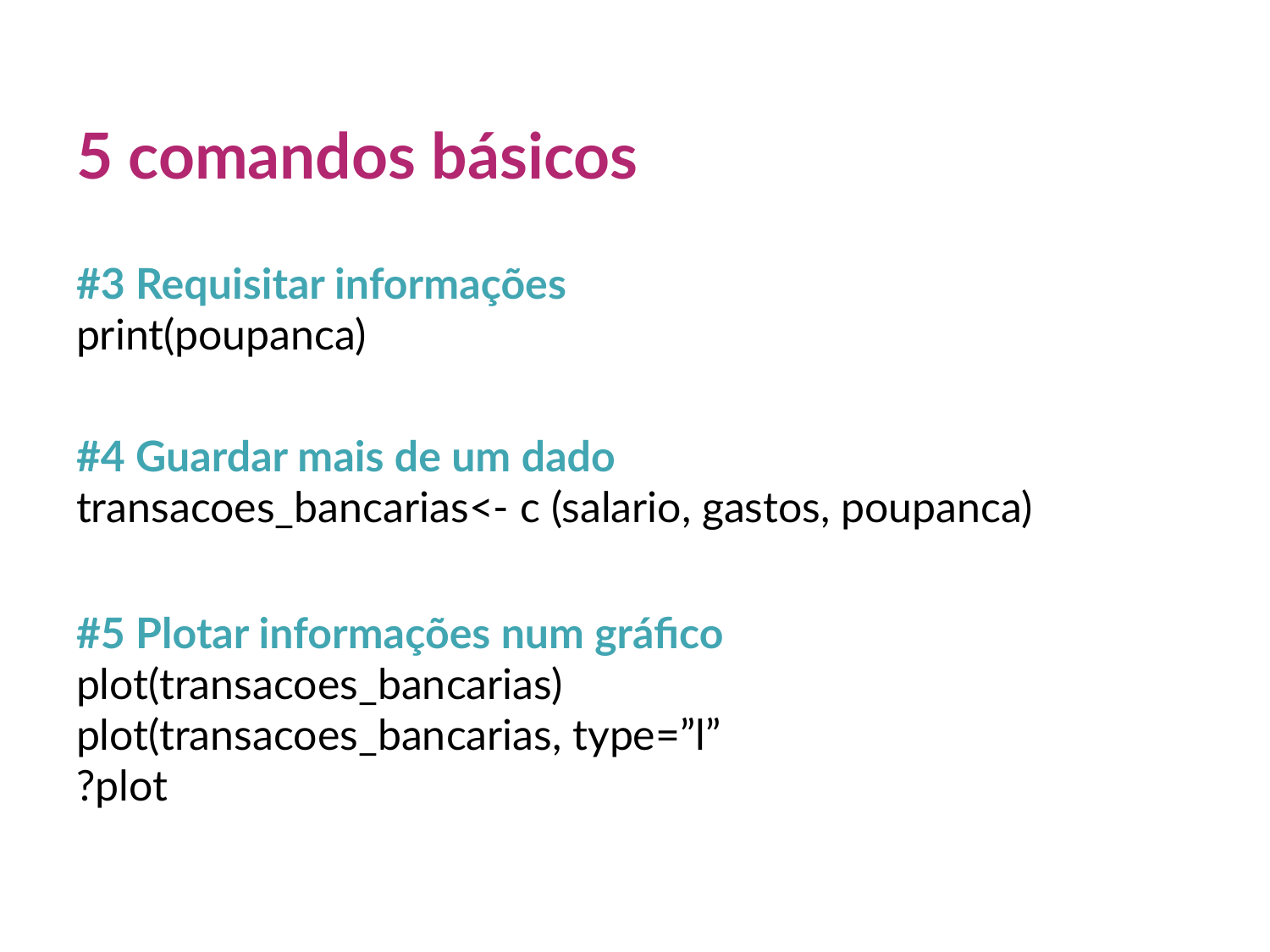

5 comandos básicos
#3 Requisitar informações
print(poupanca)
#4 Guardar mais de um dado
transacoes_bancarias<- c (salario, gastos, poupanca)

#5 Plotar informações num gráfico
plot(transacoes_bancarias)
plot(transacoes_bancarias, type=”l”
?plot